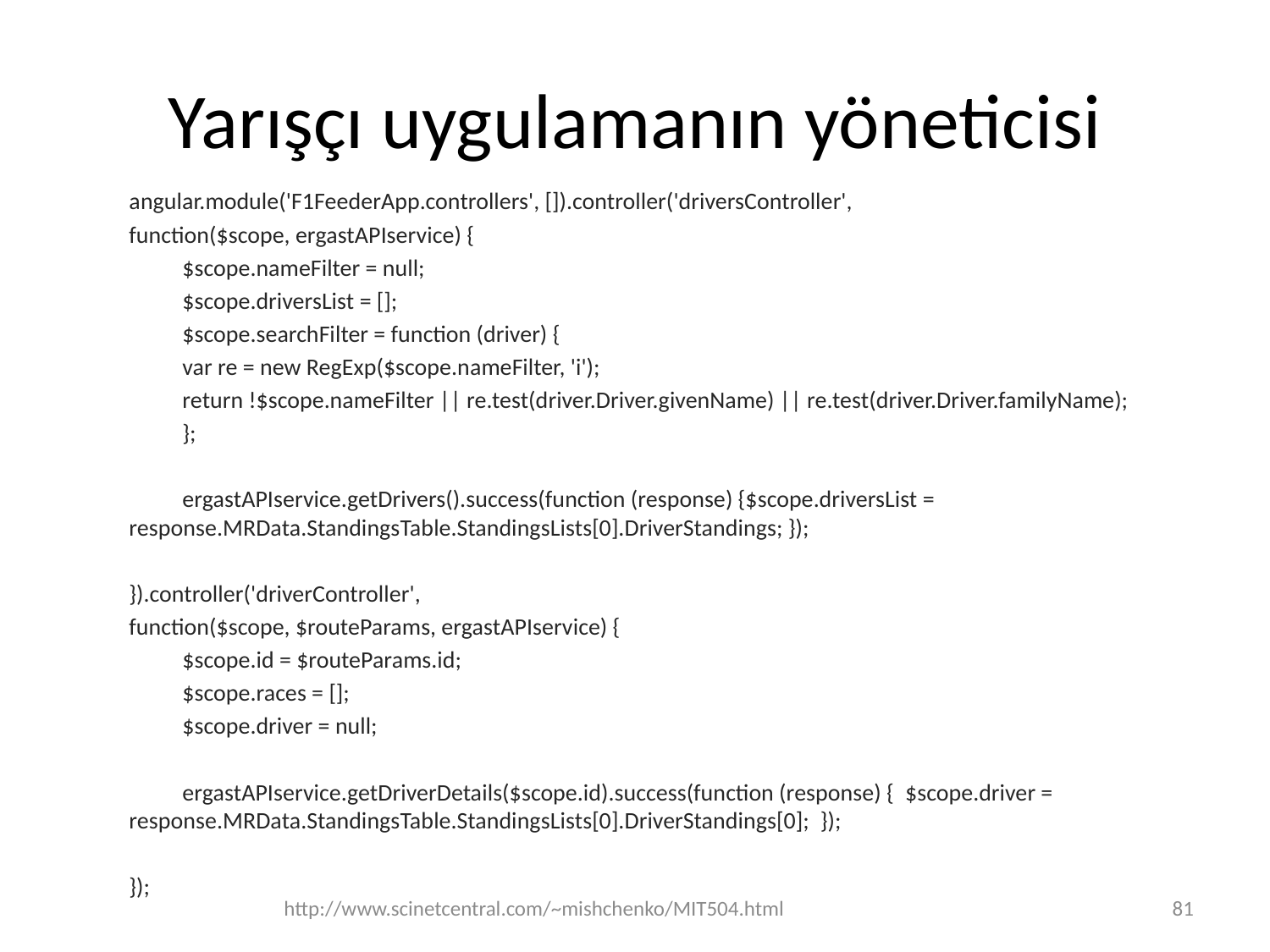

# Yarışçı uygulamanın yöneticisi
angular.module('F1FeederApp.controllers', []).controller('driversController',
function($scope, ergastAPIservice) {
	$scope.nameFilter = null;
	$scope.driversList = [];
	$scope.searchFilter = function (driver) {
		var re = new RegExp($scope.nameFilter, 'i');
		return !$scope.nameFilter || re.test(driver.Driver.givenName) || re.test(driver.Driver.familyName);
	};

	ergastAPIservice.getDrivers().success(function (response) {$scope.driversList = response.MRData.StandingsTable.StandingsLists[0].DriverStandings; });

}).controller('driverController',
function($scope, $routeParams, ergastAPIservice) {
	$scope.id = $routeParams.id;
	$scope.races = [];
	$scope.driver = null;

	ergastAPIservice.getDriverDetails($scope.id).success(function (response) {  $scope.driver = response.MRData.StandingsTable.StandingsLists[0].DriverStandings[0];  });

});
http://www.scinetcentral.com/~mishchenko/MIT504.html
81